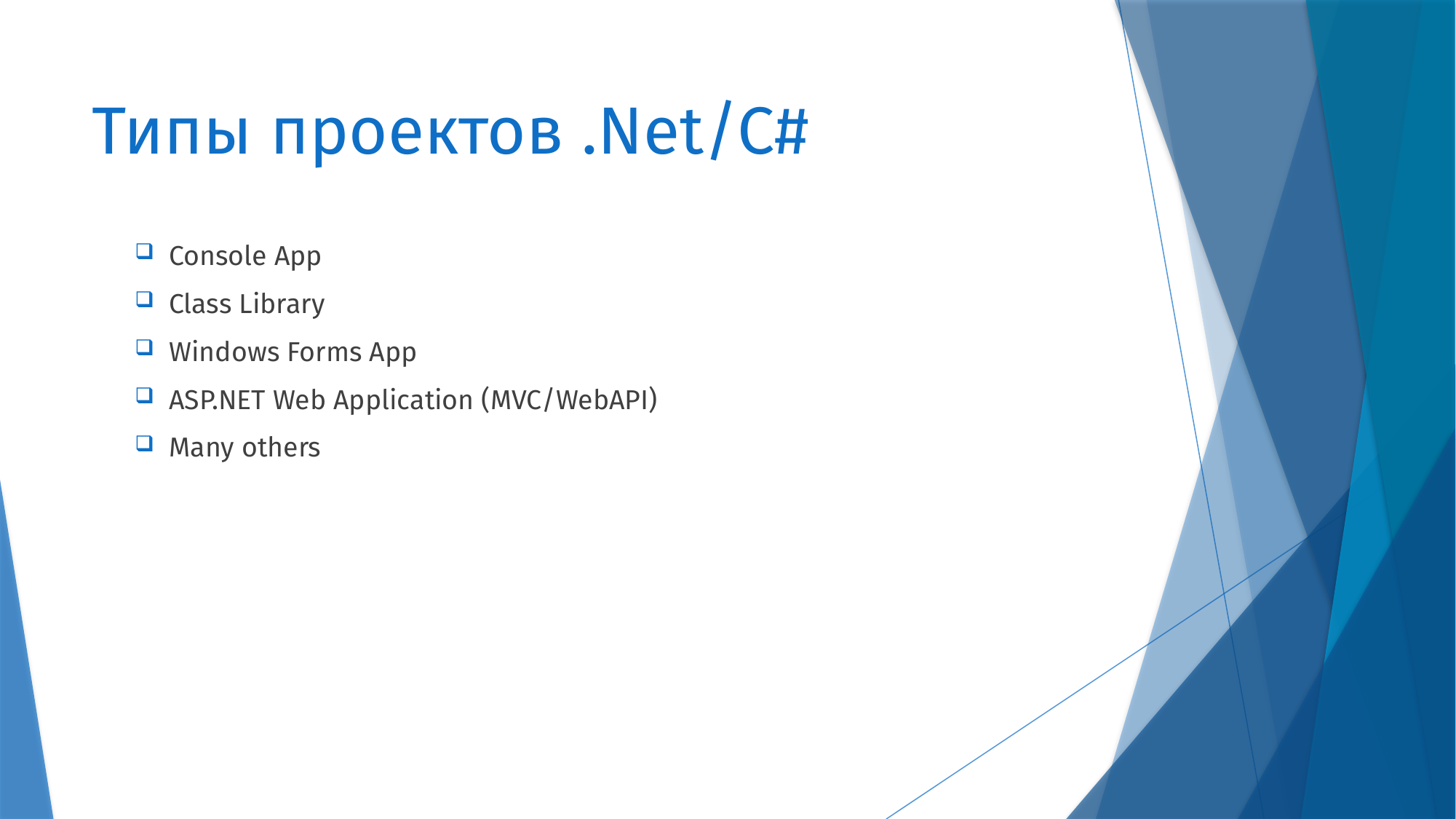

# Типы проектов .Net/C#
Console App
Class Library
Windows Forms App
ASP.NET Web Application (MVC/WebAPI)
Many others